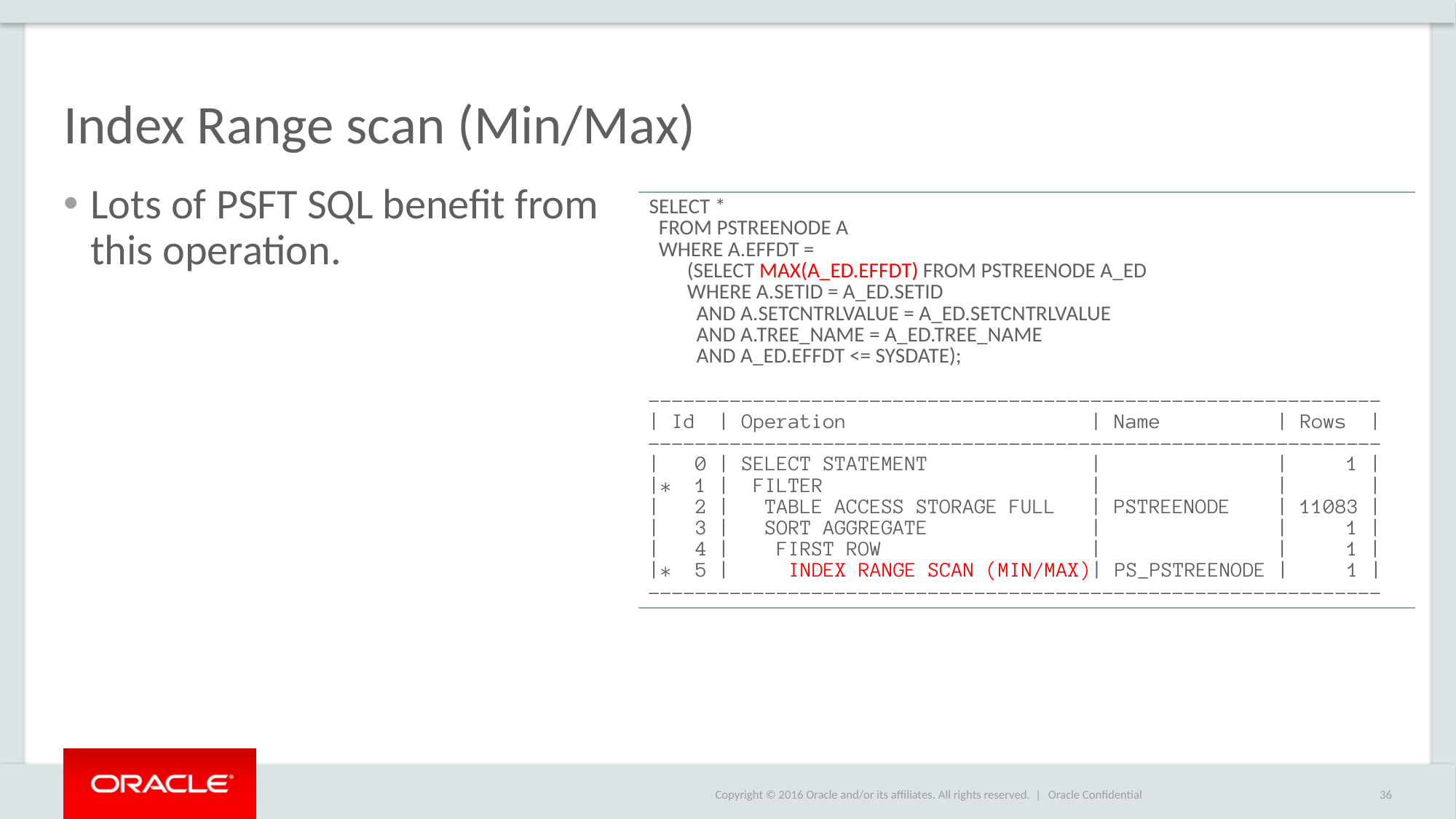

# Index Range scan (Min/Max)
Lots of PSFT SQL benefit from this operation.

| SELECT \* FROM PSTREENODE A WHERE A.EFFDT = (SELECT MAX(A\_ED.EFFDT) FROM PSTREENODE A\_ED WHERE A.SETID = A\_ED.SETID AND A.SETCNTRLVALUE = A\_ED.SETCNTRLVALUE AND A.TREE\_NAME = A\_ED.TREE\_NAME AND A\_ED.EFFDT <= SYSDATE); --------------------------------------------------------------- | Id | Operation | Name | Rows | --------------------------------------------------------------- | 0 | SELECT STATEMENT | | 1 | |\* 1 | FILTER | | | | 2 | TABLE ACCESS STORAGE FULL | PSTREENODE | 11083 | | 3 | SORT AGGREGATE | | 1 | | 4 | FIRST ROW | | 1 | |\* 5 | INDEX RANGE SCAN (MIN/MAX)| PS\_PSTREENODE | 1 | --------------------------------------------------------------- |
| --- |
Oracle Confidential
36